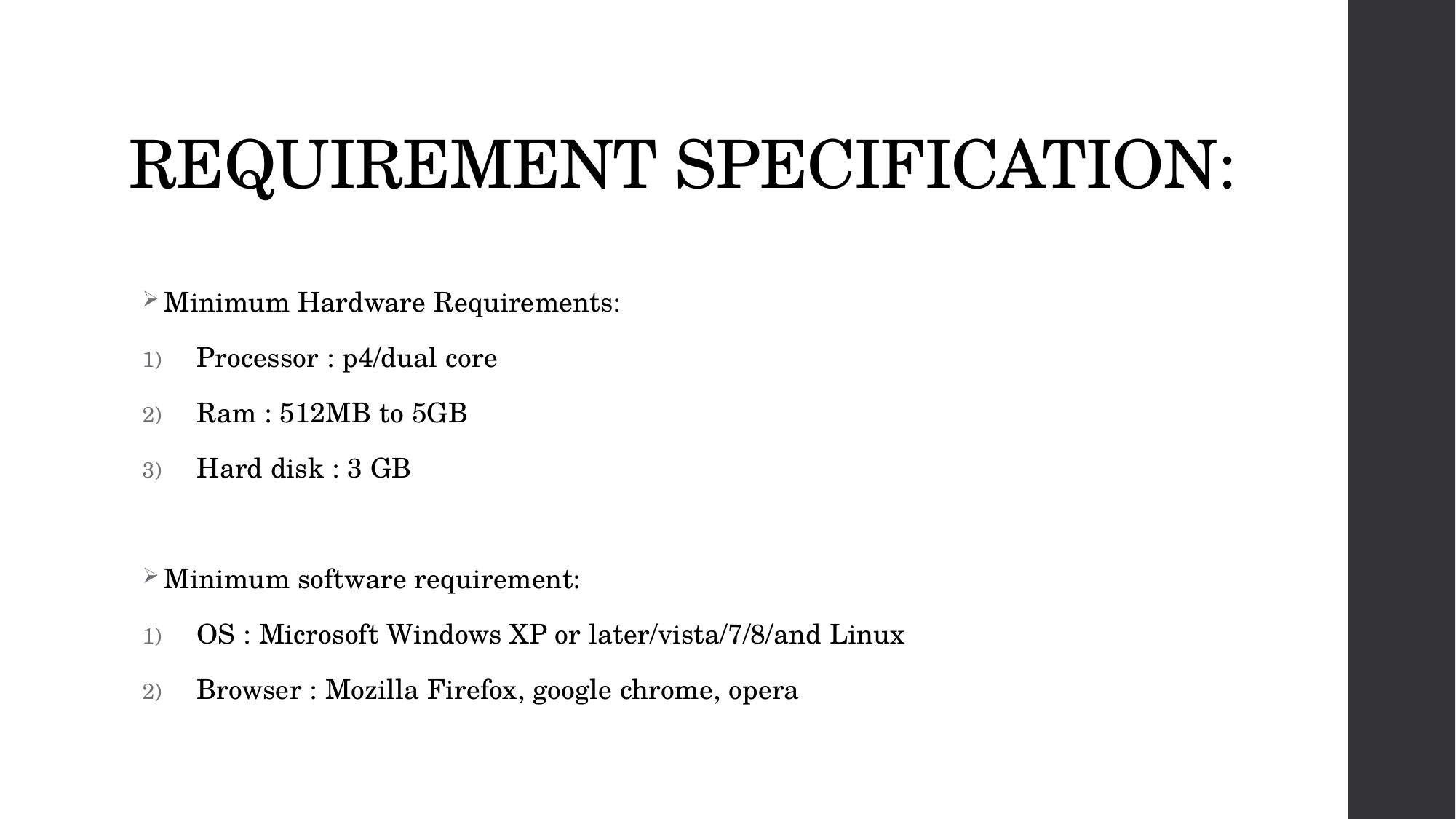

# REQUIREMENT SPECIFICATION:
Minimum Hardware Requirements:
Processor : p4/dual core
Ram : 512MB to 5GB
Hard disk : 3 GB

Minimum software requirement:
OS : Microsoft Windows XP or later/vista/7/8/and Linux
Browser : Mozilla Firefox, google chrome, opera